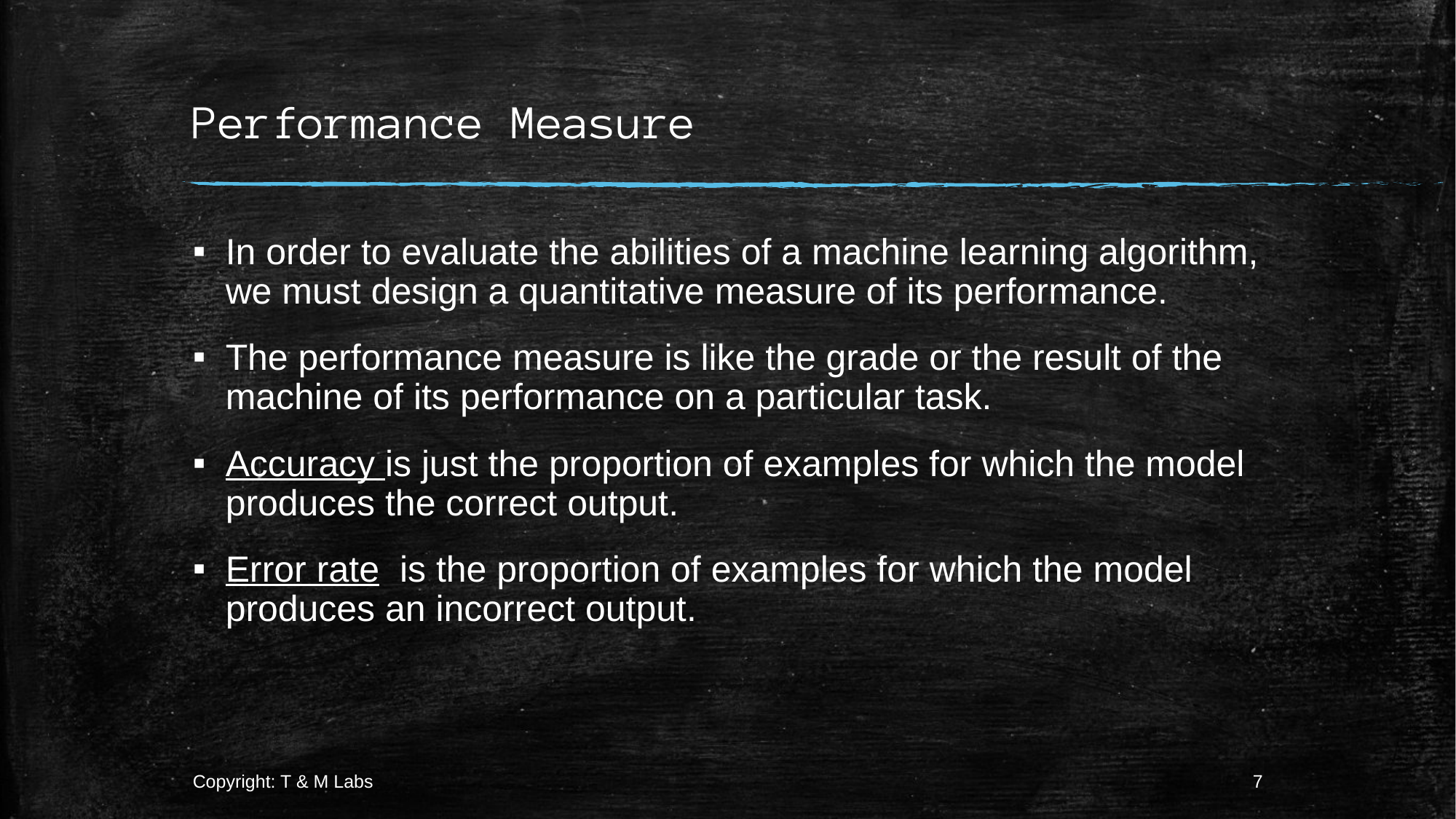

# Performance Measure
In order to evaluate the abilities of a machine learning algorithm, we must design a quantitative measure of its performance.
The performance measure is like the grade or the result of the machine of its performance on a particular task.
Accuracy is just the proportion of examples for which the model produces the correct output.
Error rate  is the proportion of examples for which the model produces an incorrect output.

Copyright: T & M Labs
7